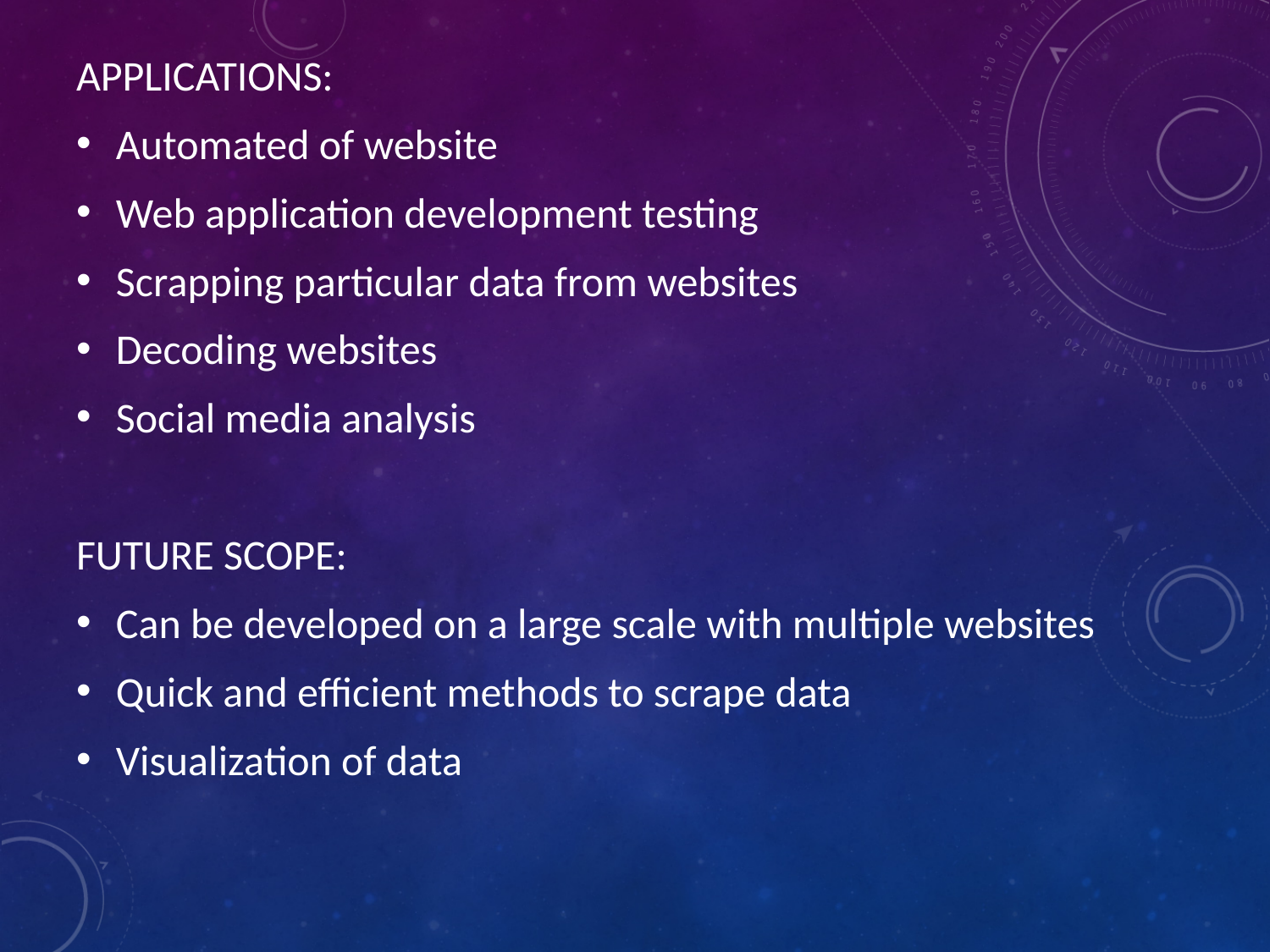

APPLICATIONS:
Automated of website
Web application development testing
Scrapping particular data from websites
Decoding websites
Social media analysis

FUTURE SCOPE:
Can be developed on a large scale with multiple websites
Quick and efficient methods to scrape data
Visualization of data